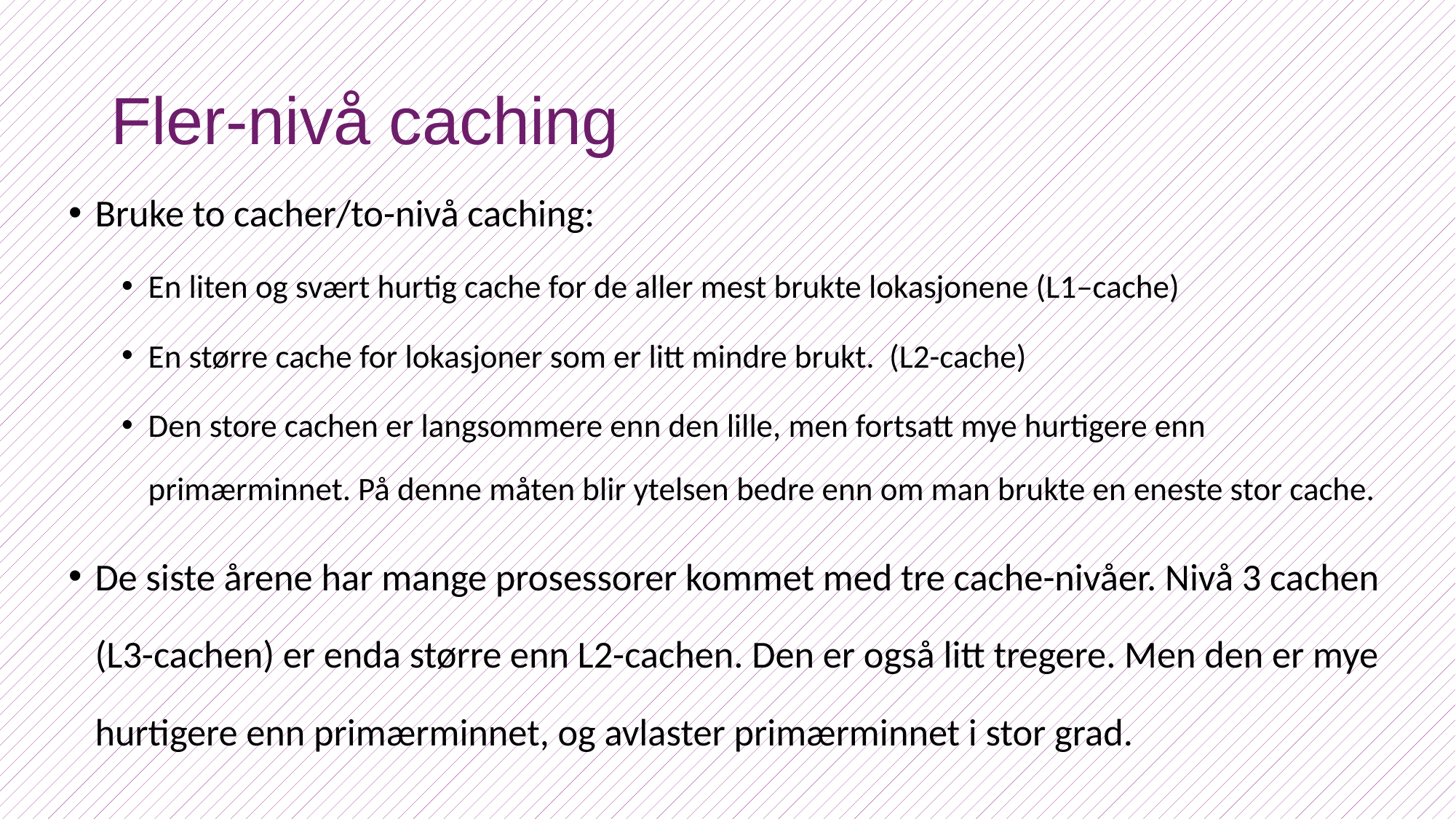

# Fler-nivå caching
Bruke to cacher/to-nivå caching:
En liten og svært hurtig cache for de aller mest brukte lokasjonene (L1–cache)
En større cache for lokasjoner som er litt mindre brukt.  (L2-cache)
Den store cachen er langsommere enn den lille, men fortsatt mye hurtigere enn primærminnet. På denne måten blir ytelsen bedre enn om man brukte en eneste stor cache.
De siste årene har mange prosessorer kommet med tre cache-nivåer. Nivå 3 cachen (L3-cachen) er enda større enn L2-cachen. Den er også litt tregere. Men den er mye hurtigere enn primærminnet, og avlaster primærminnet i stor grad.